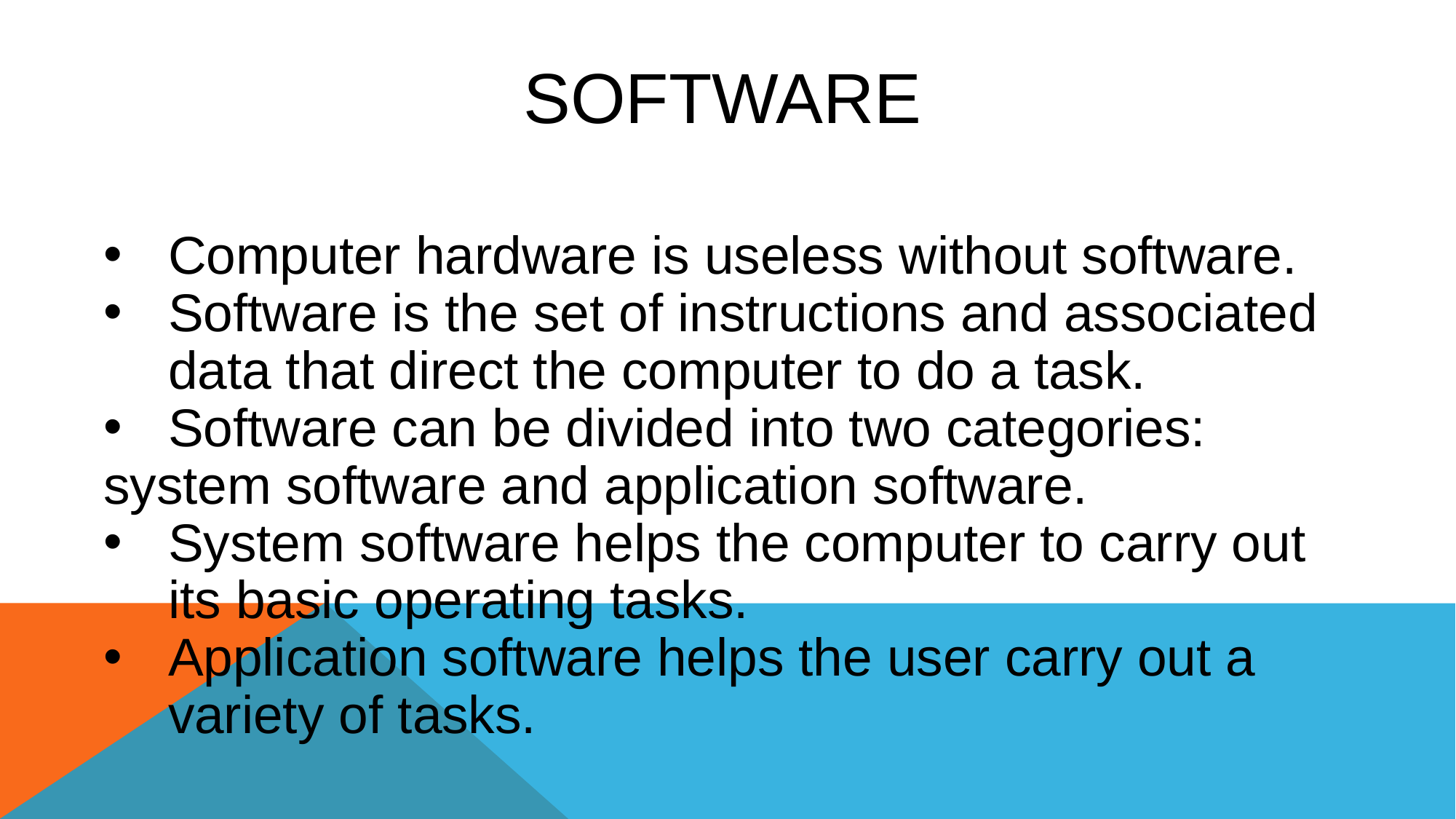

# Software
Computer hardware is useless without software.
Software is the set of instructions and associated data that direct the computer to do a task.
Software can be divided into two categories:
system software and application software.
System software helps the computer to carry out its basic operating tasks.
Application software helps the user carry out a variety of tasks.